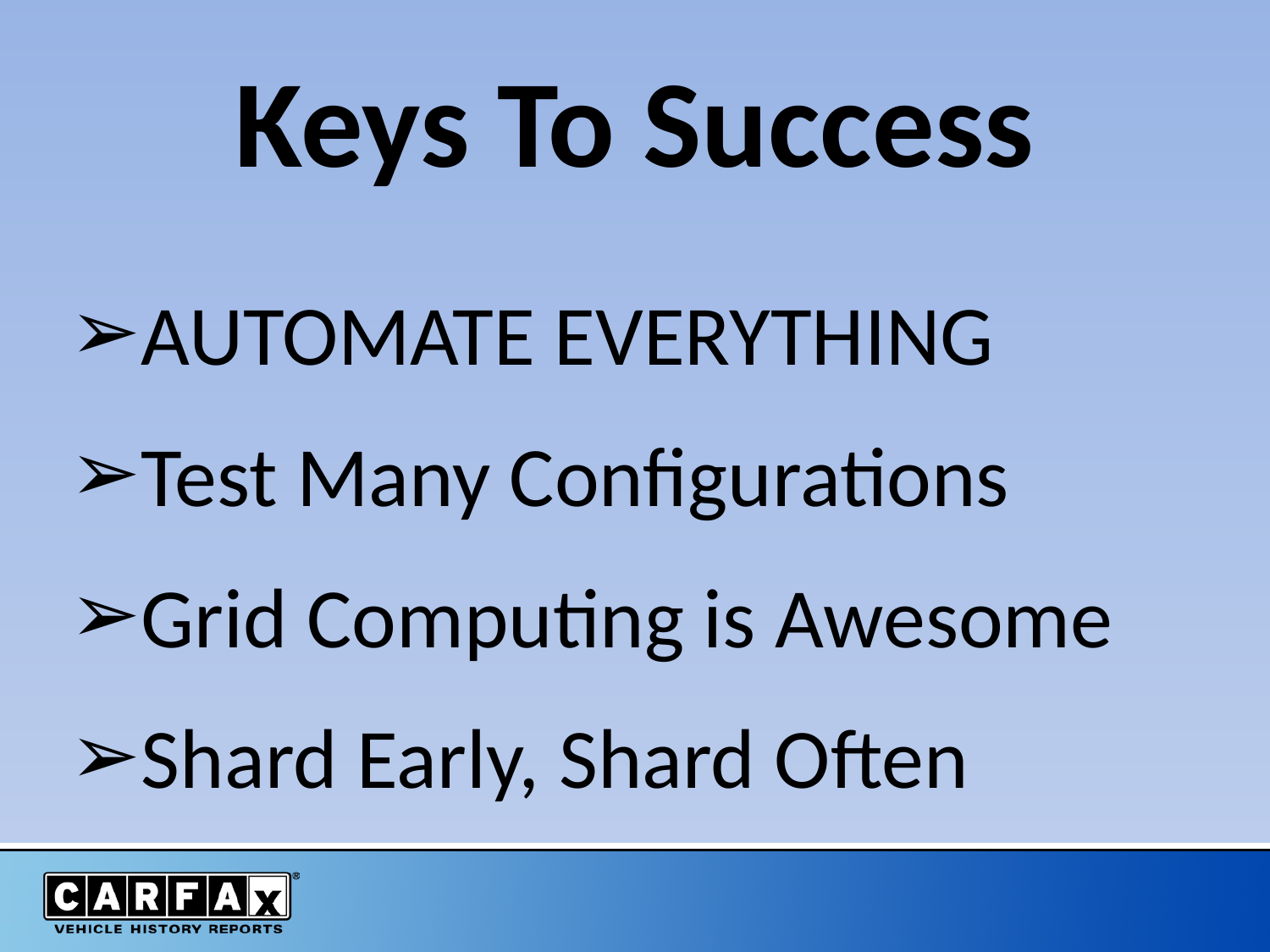

# Keys To Success
AUTOMATE EVERYTHING
Test Many Configurations
Grid Computing is Awesome
Shard Early, Shard Often